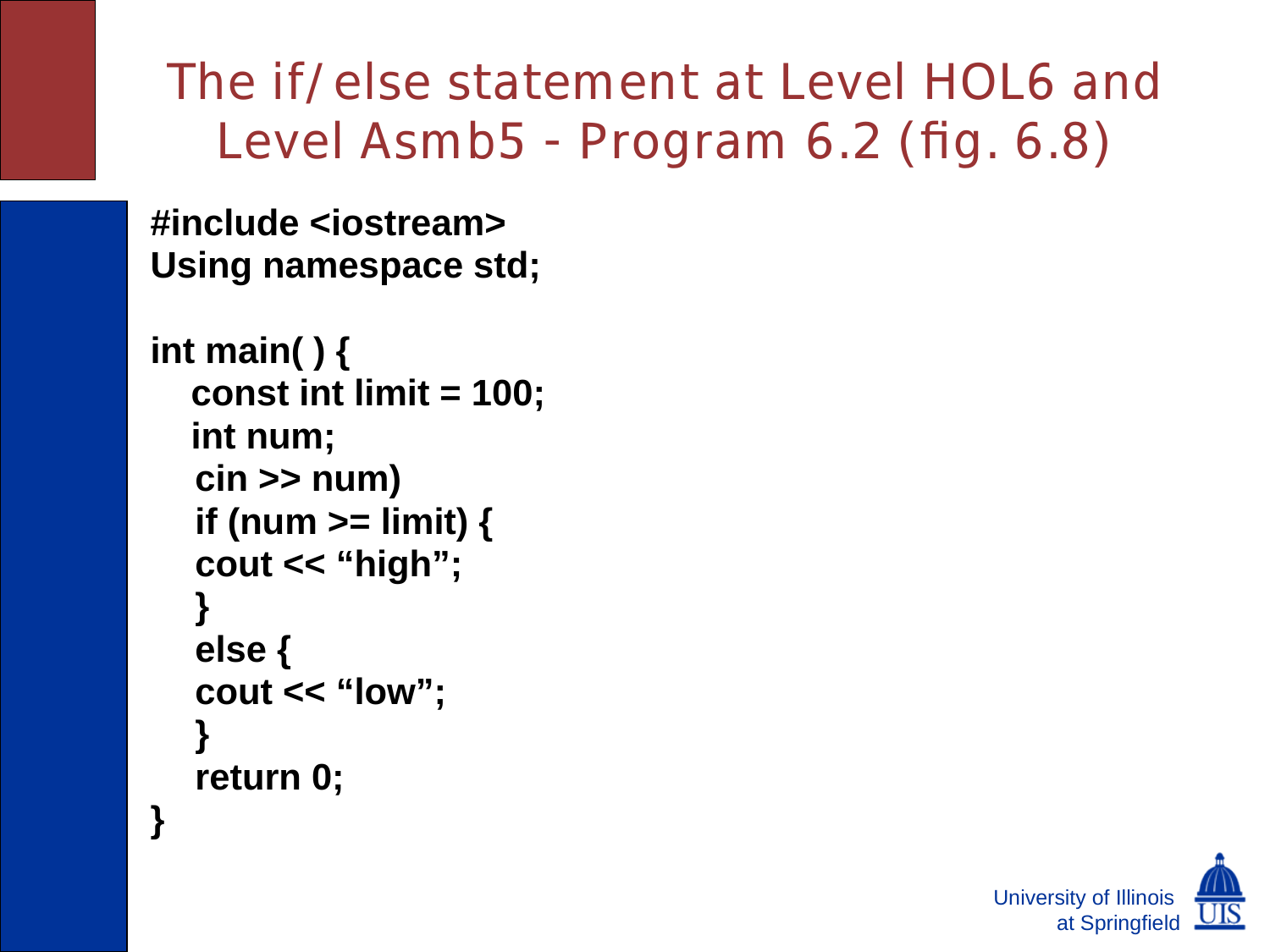

# The if/else statement at Level HOL6 and Level Asmb5 - Program 6.2 (fig. 6.8)
#include <iostream>
Using namespace std;

int main( ) {
    const int limit = 100;
    int num;
	cin >> num)
	if (num >= limit) {
		cout << “high”;
	}
	else {
		cout << “low”;
	}
	return 0;
}